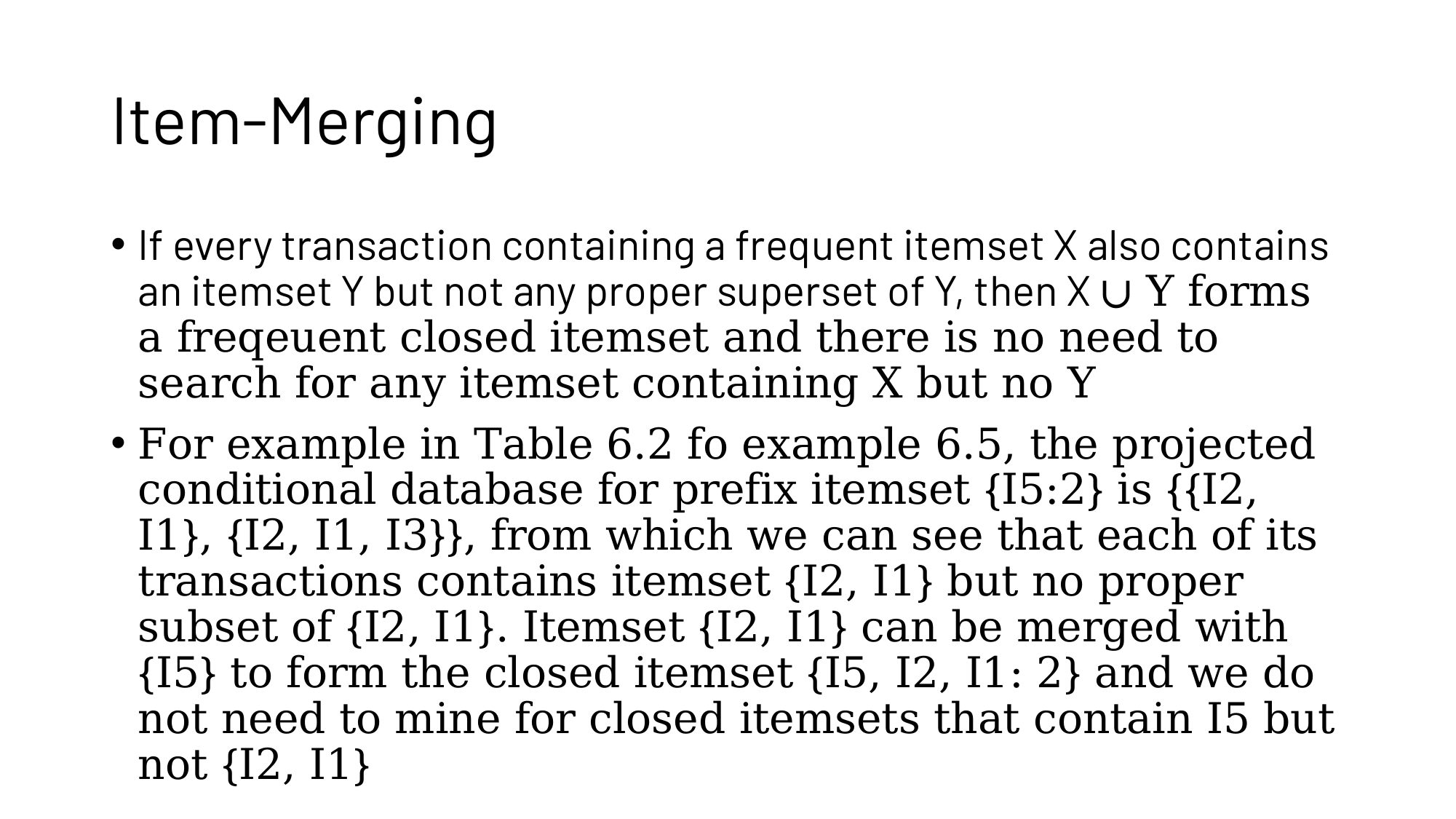

# Item-Merging
If every transaction containing a frequent itemset X also contains an itemset Y but not any proper superset of Y, then X ∪ Y forms a freqeuent closed itemset and there is no need to search for any itemset containing X but no Y
For example in Table 6.2 fo example 6.5, the projected conditional database for prefix itemset {I5:2} is {{I2, I1}, {I2, I1, I3}}, from which we can see that each of its transactions contains itemset {I2, I1} but no proper subset of {I2, I1}. Itemset {I2, I1} can be merged with {I5} to form the closed itemset {I5, I2, I1: 2} and we do not need to mine for closed itemsets that contain I5 but not {I2, I1}